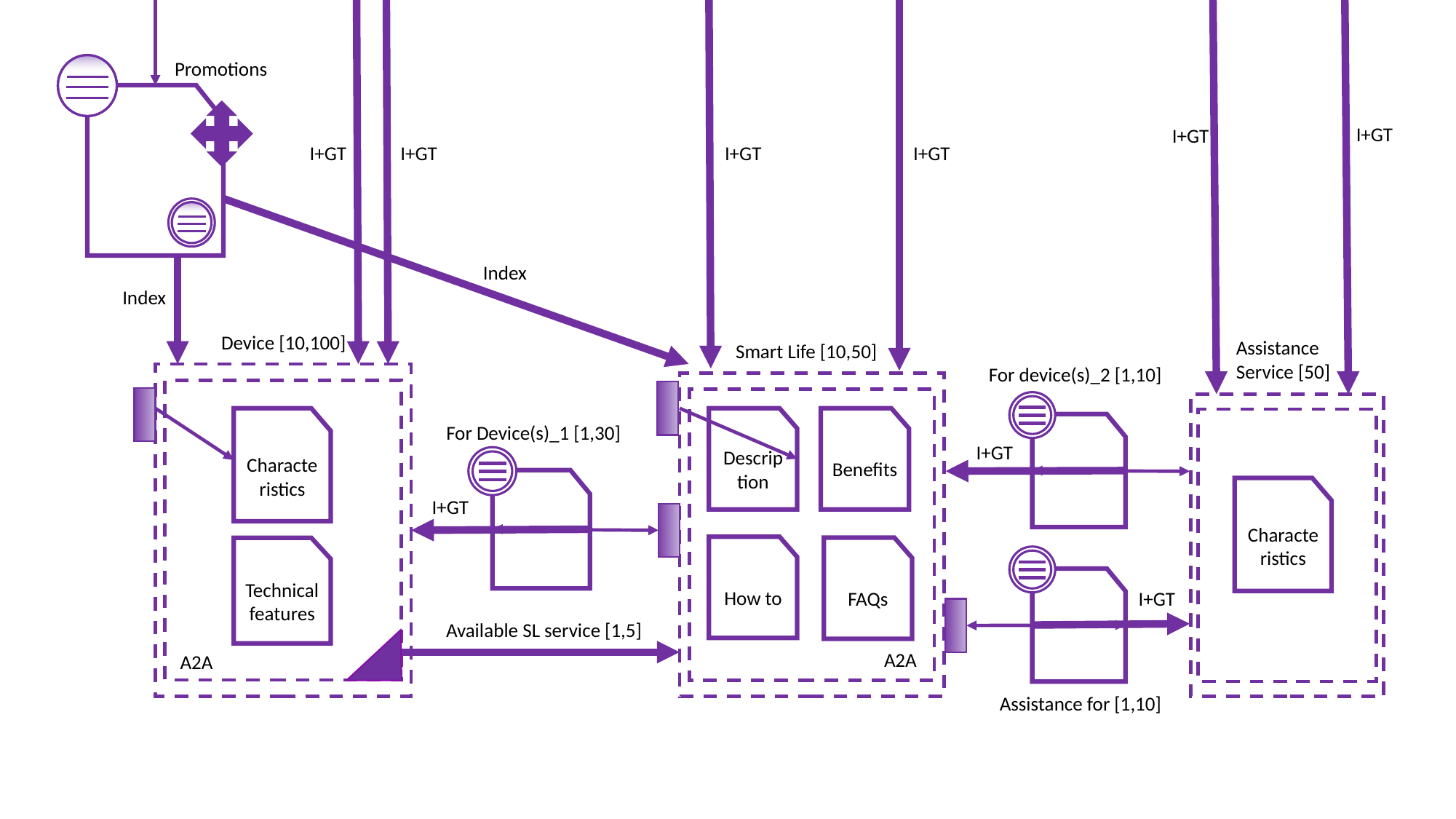

Promotions

I+GT
I+GT
I+GT
I+GT
I+GT
I+GT
Index
Index
Device [10,100]
Assistance
Service [50]
Smart Life [10,50]
For device(s)_2 [1,10]

Characteristics
Description
Benefits
For Device(s)_1 [1,30]
I+GT

Characteristics
I+GT

How to
FAQs
Technical features

I+GT
Available SL service [1,5]

A2A
A2A
Assistance for [1,10]